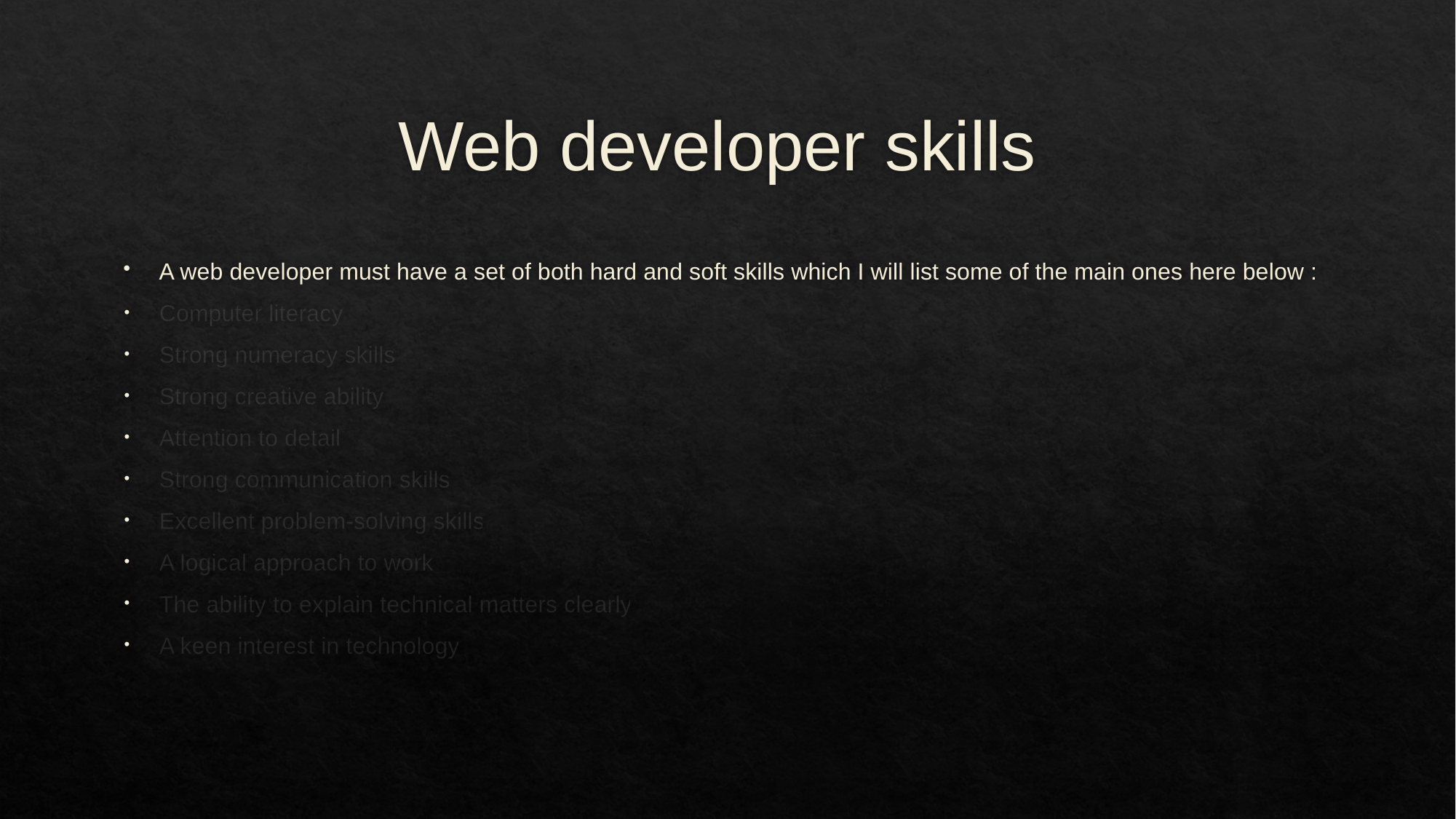

# Web developer skills
A web developer must have a set of both hard and soft skills which I will list some of the main ones here below :
Computer literacy
Strong numeracy skills
Strong creative ability
Attention to detail
Strong communication skills
Excellent problem-solving skills
A logical approach to work
The ability to explain technical matters clearly
A keen interest in technology